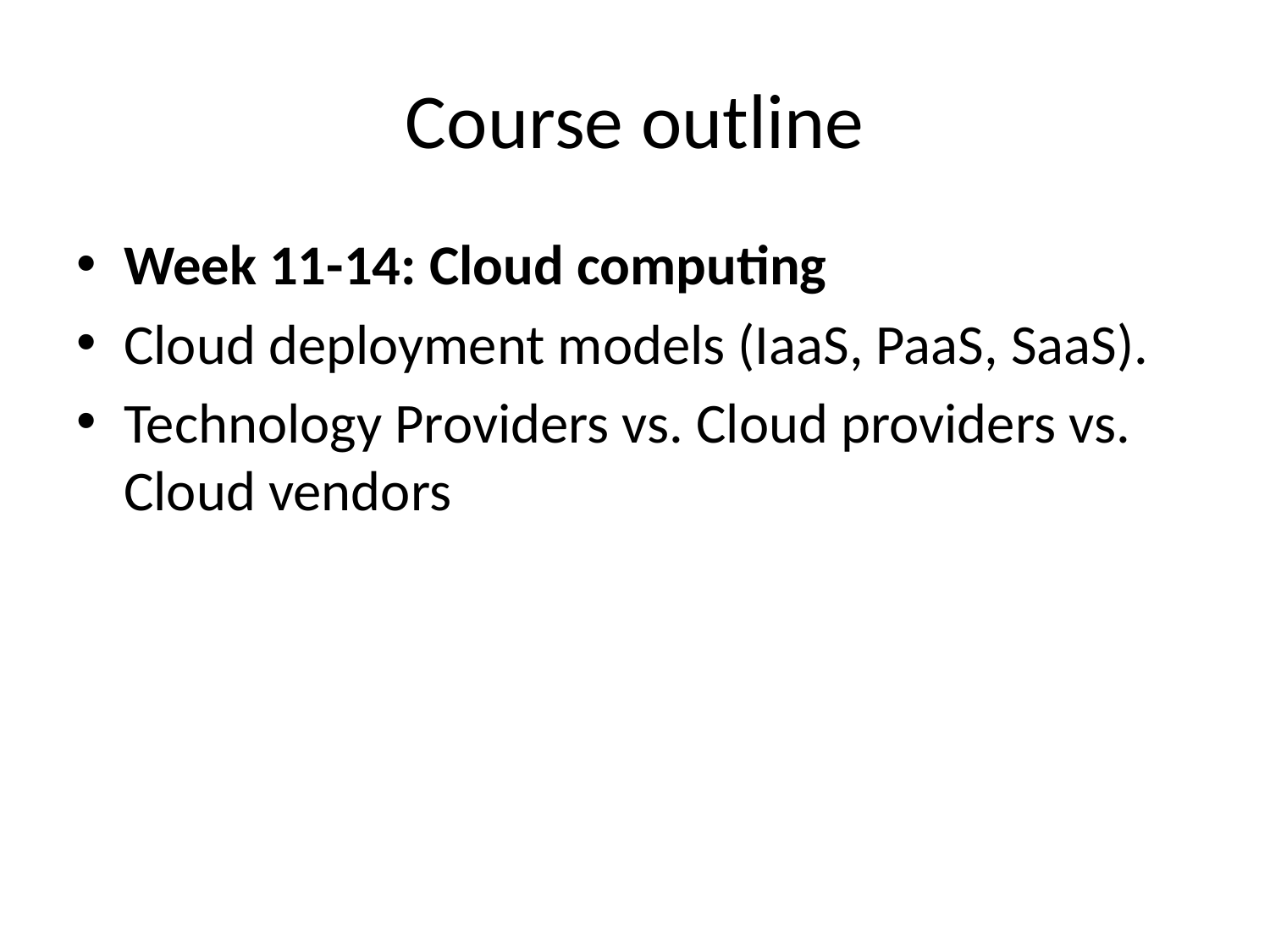

# Course outline
Week 11-14: Cloud computing
Cloud deployment models (IaaS, PaaS, SaaS).
Technology Providers vs. Cloud providers vs. Cloud vendors